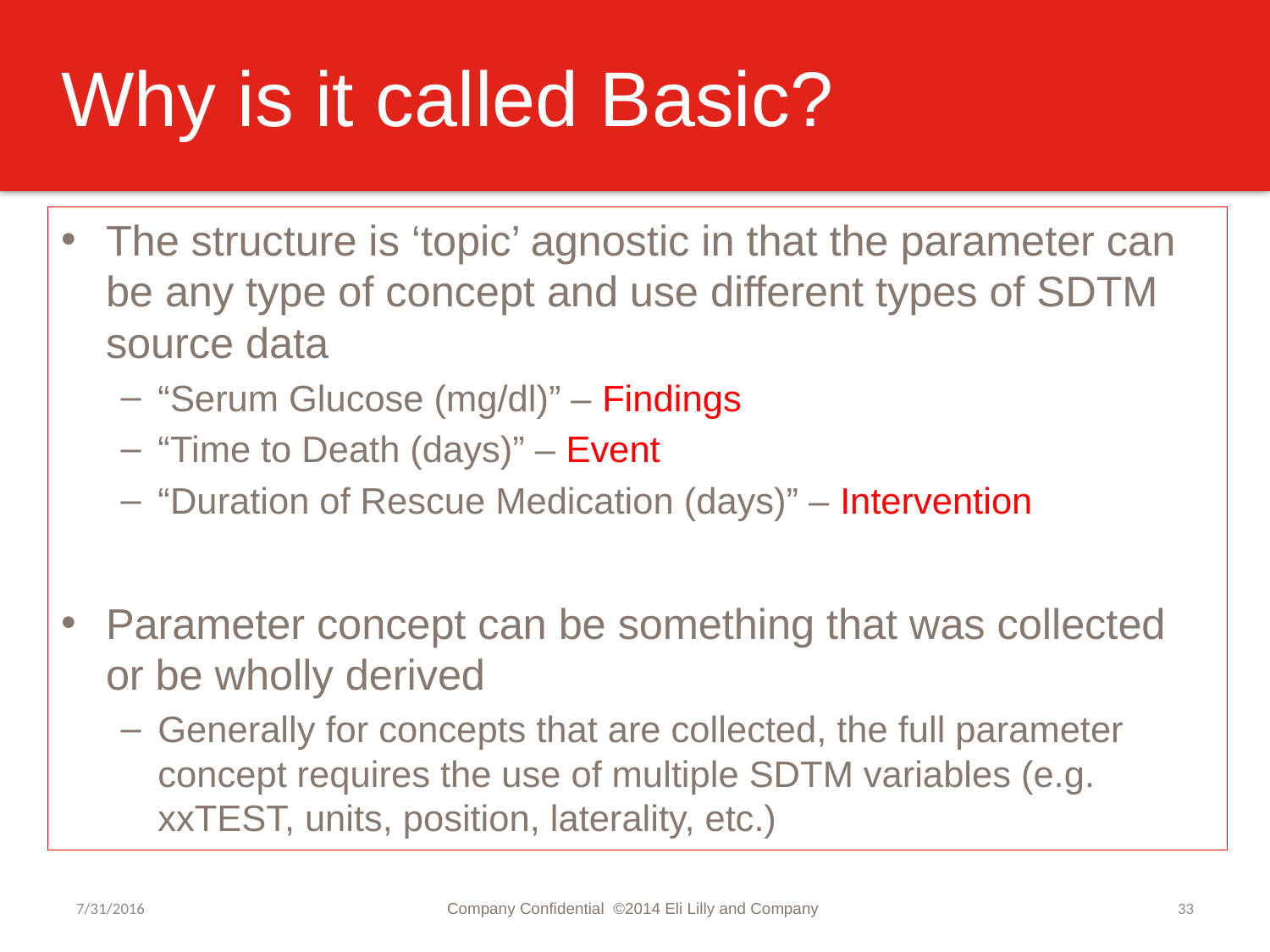

# Why is it called Basic?
The structure is ‘topic’ agnostic in that the parameter can be any type of concept and use different types of SDTM source data
“Serum Glucose (mg/dl)” – Findings
“Time to Death (days)” – Event
“Duration of Rescue Medication (days)” – Intervention

Parameter concept can be something that was collected or be wholly derived
Generally for concepts that are collected, the full parameter concept requires the use of multiple SDTM variables (e.g. xxTEST, units, position, laterality, etc.)

7/31/2016
Company Confidential  ©2014 Eli Lilly and Company
33